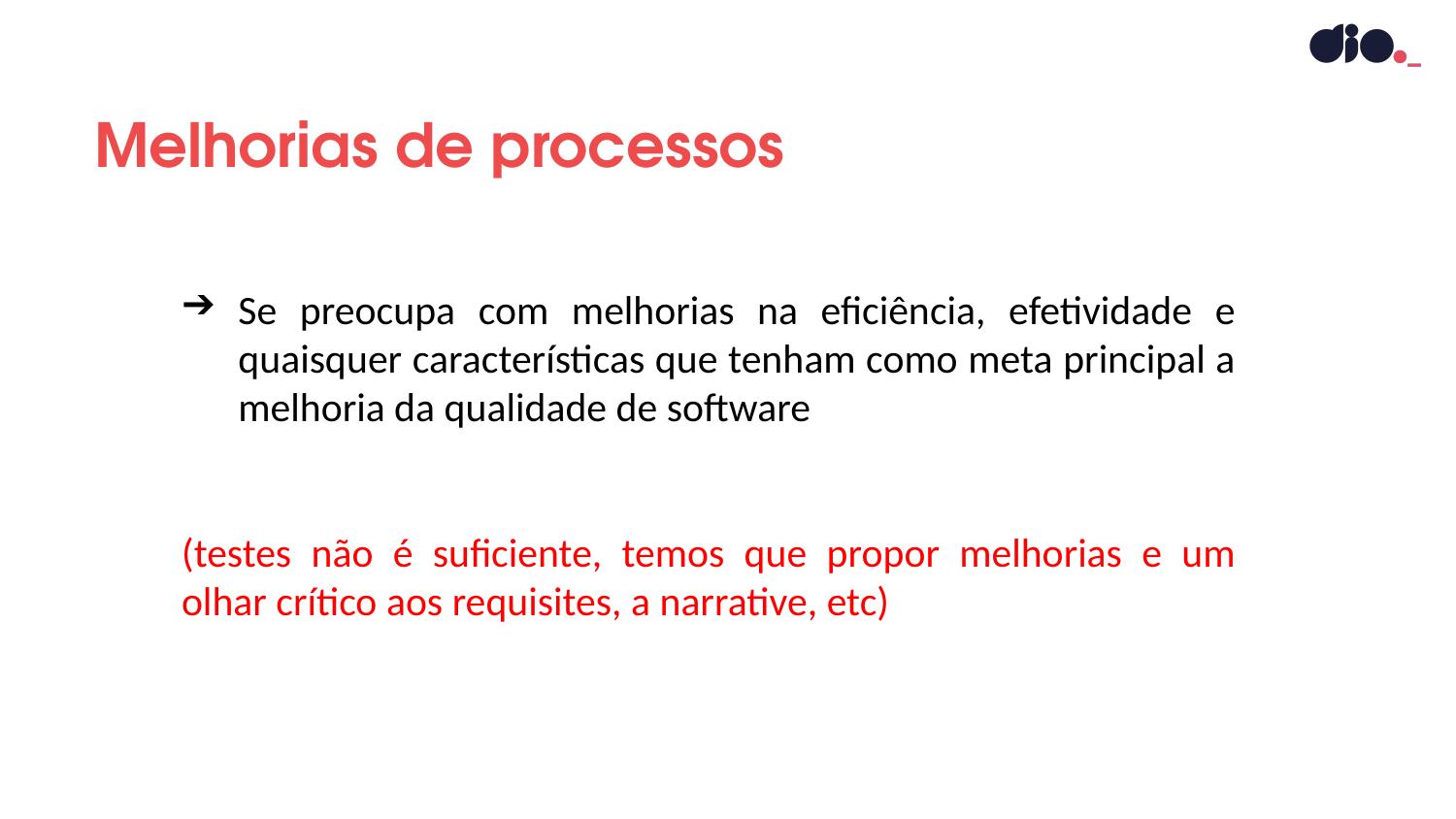

Melhorias de processos
Se preocupa com melhorias na eficiência, efetividade e quaisquer características que tenham como meta principal a melhoria da qualidade de software

(testes não é suficiente, temos que propor melhorias e um olhar crítico aos requisites, a narrative, etc)